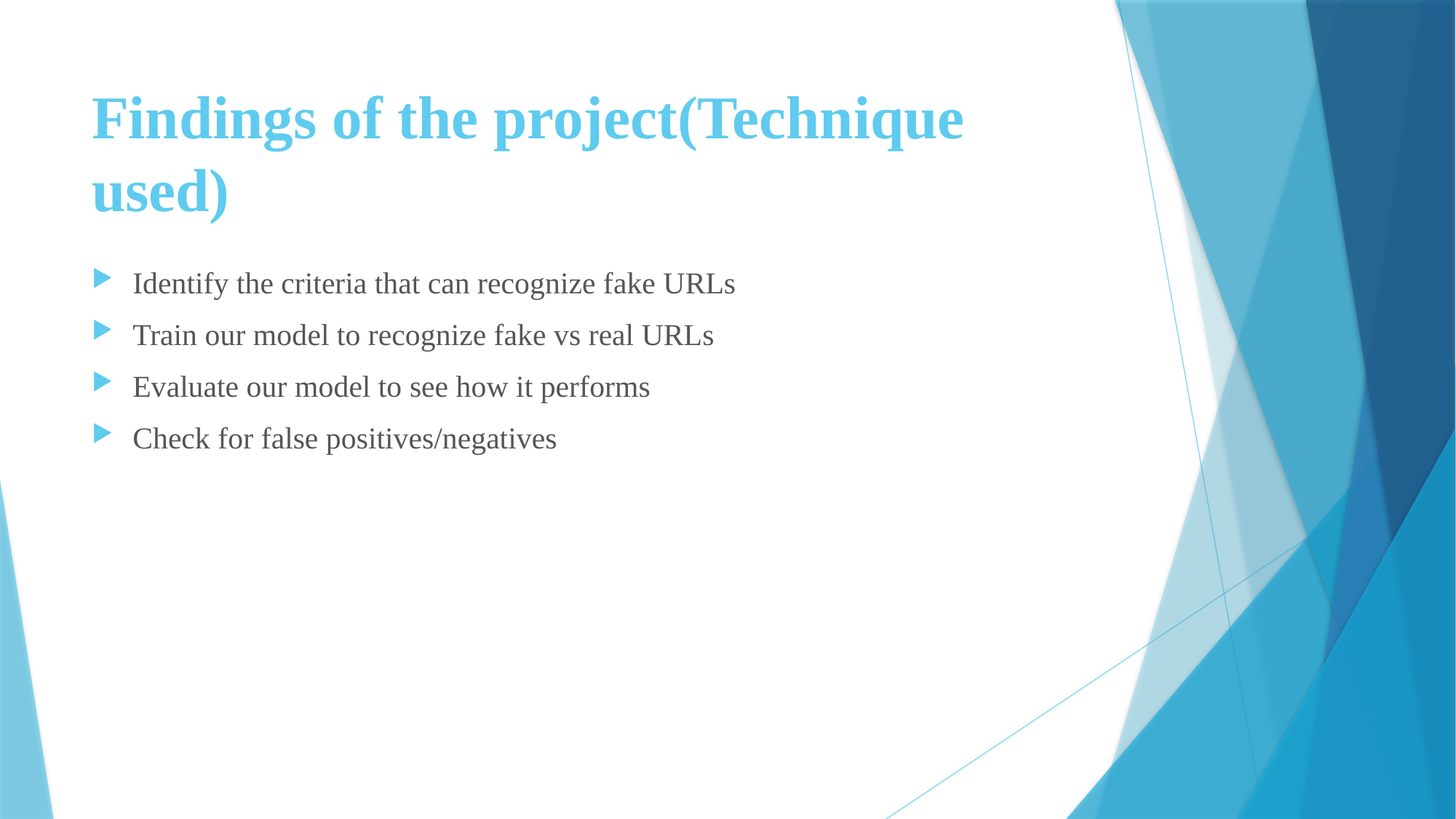

# Findings of the project(Technique used)
Identify the criteria that can recognize fake URLs
Train our model to recognize fake vs real URLs
Evaluate our model to see how it performs
Check for false positives/negatives